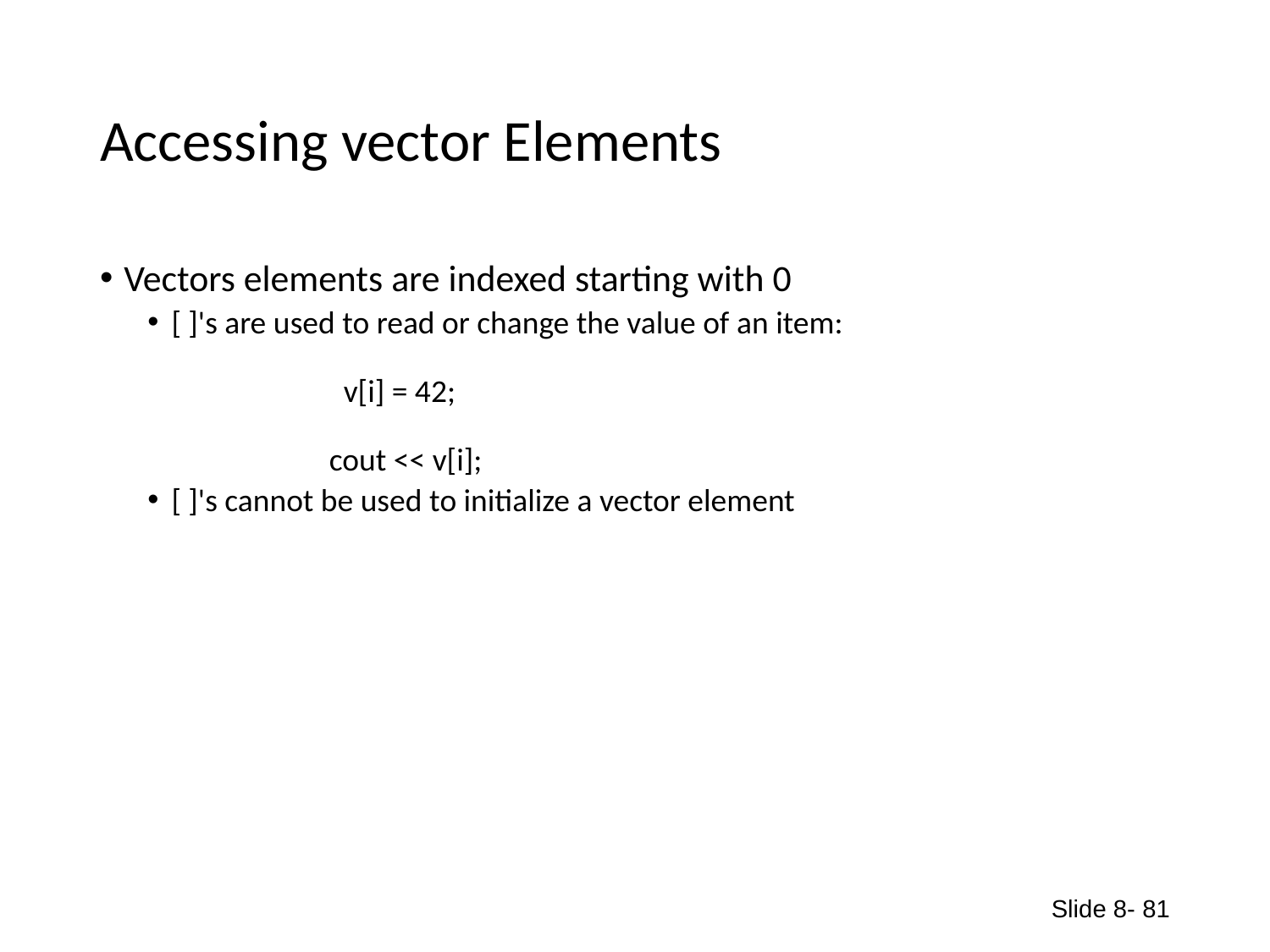

# Accessing vector Elements
Vectors elements are indexed starting with 0
[ ]'s are used to read or change the value of an item:
                        v[i] = 42;
                      cout << v[i];
[ ]'s cannot be used to initialize a vector element

Slide 8- 81